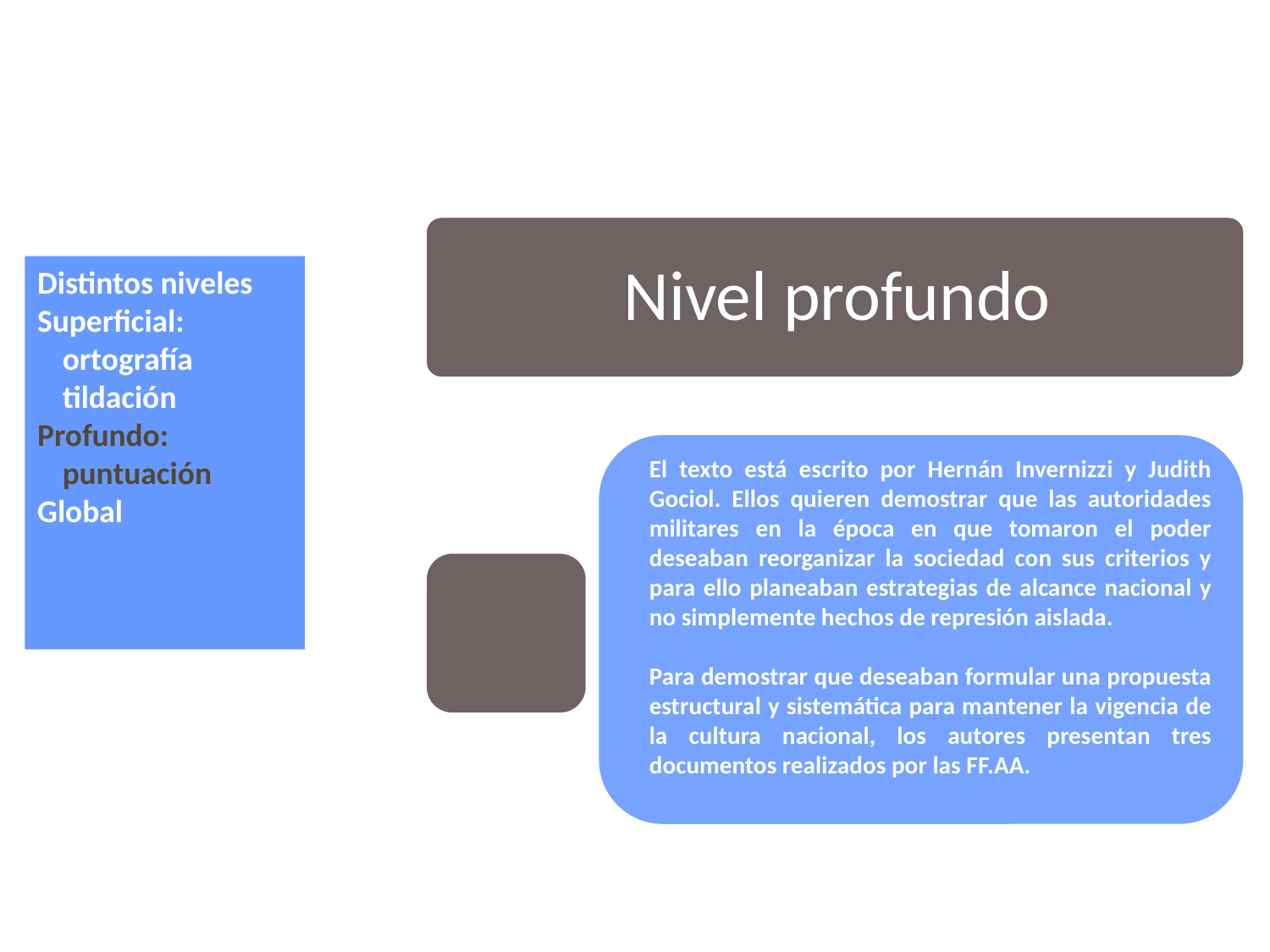

# Problemas de escritura por niveles
Nivel profundo
El texto está escrito por Hernán Invernizzi y Judith Gociol. Ellos quieren demostrar que las autoridades militares en la época en que tomaron el poder deseaban reorganizar la sociedad con sus criterios y para ello planeaban estrategias de alcance nacional y no simplemente hechos de represión aislada.

Para demostrar que deseaban formular una propuesta estructural y sistemática para mantener la vigencia de la cultura nacional, los autores presentan tres documentos realizados por las FF.AA.

Distintos niveles
Superficial:
ortografía tildación
Profundo:
puntuación
Global